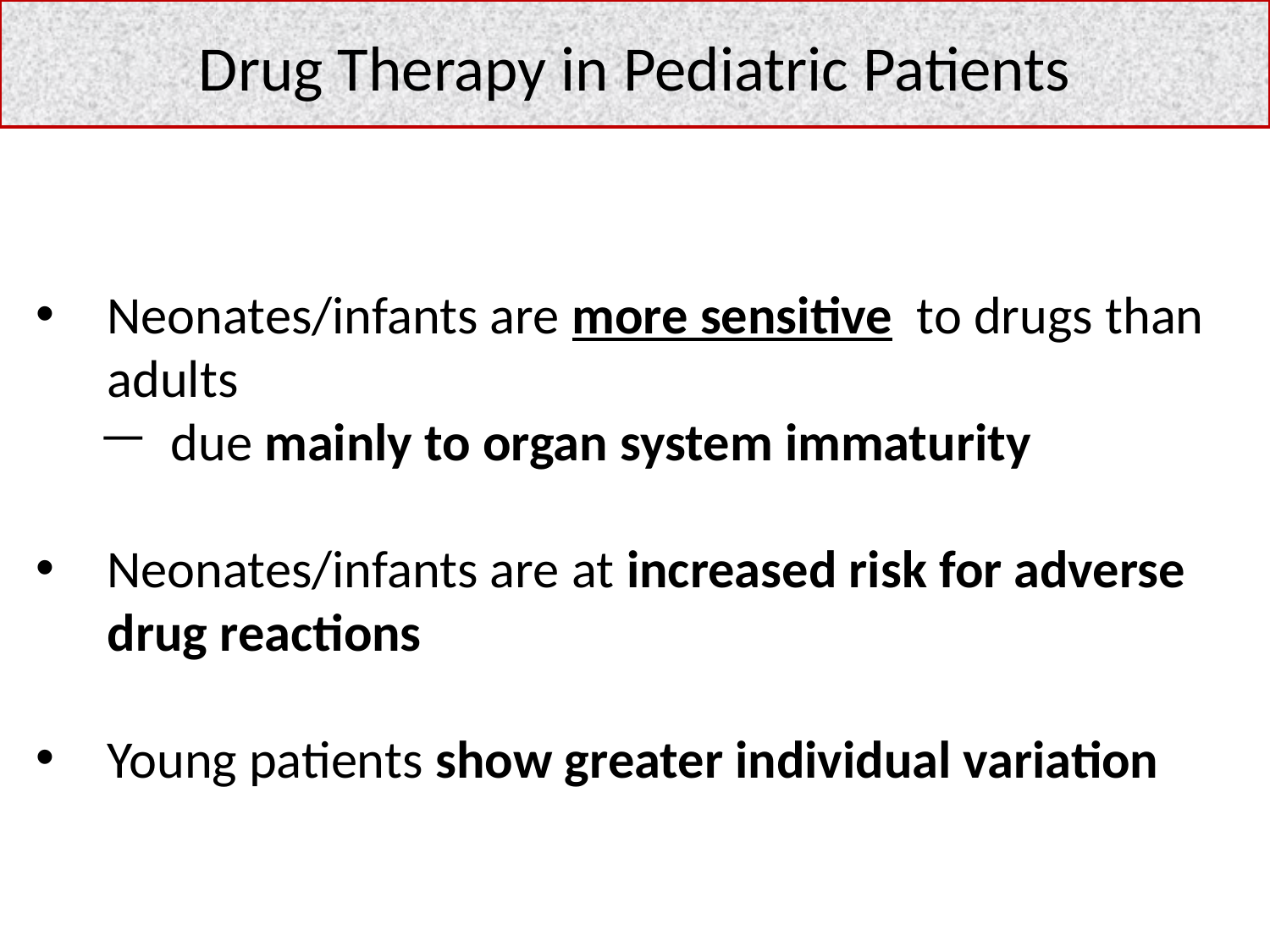

Drug Therapy in Pediatric Patients

Neonates/infants are more sensitive  to drugs than adults
due mainly to organ system immaturity
Neonates/infants are at increased risk for adverse drug reactions
Young patients show greater individual variation